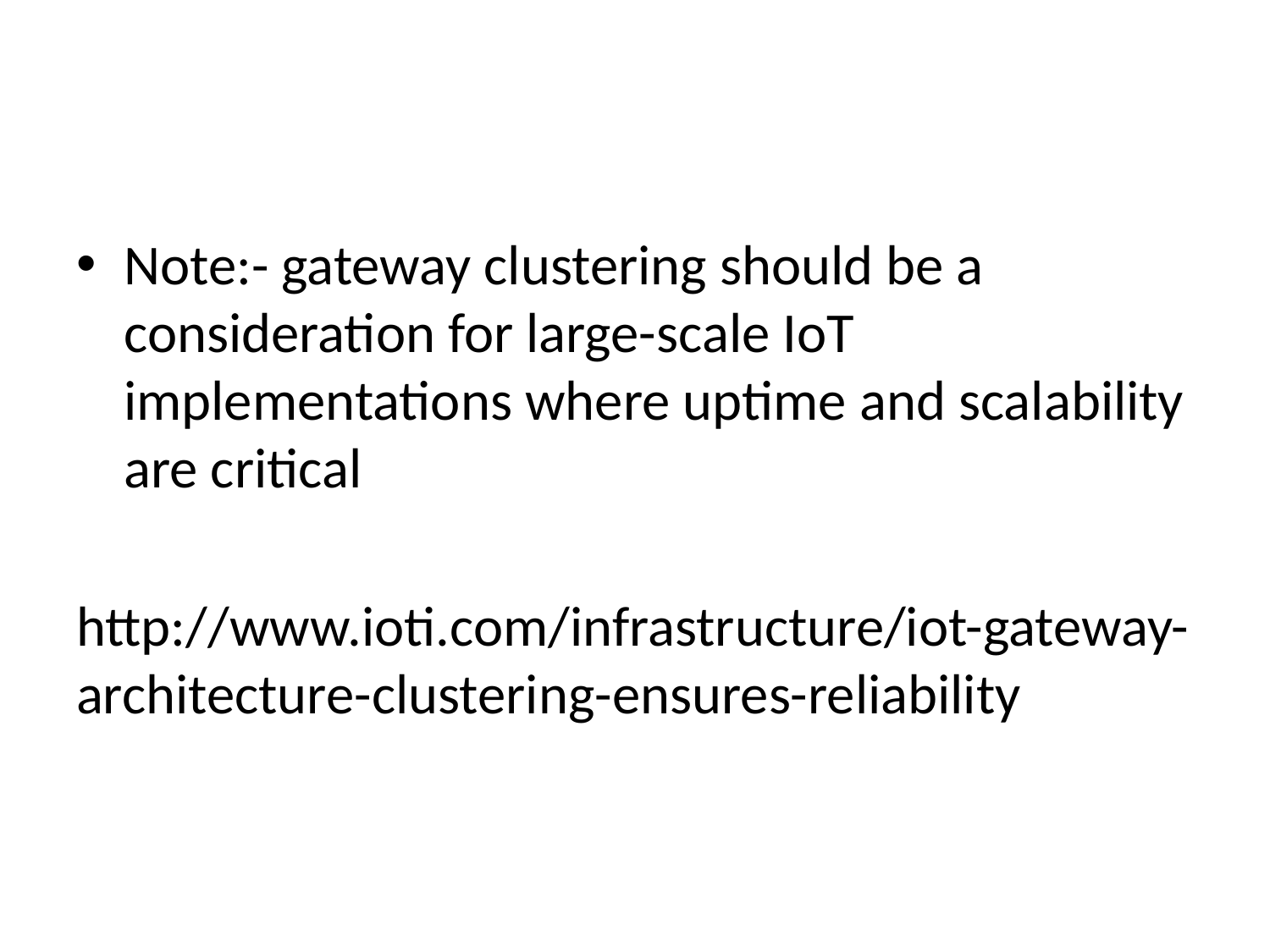

#
Note:- gateway clustering should be a consideration for large-scale IoT implementations where uptime and scalability are critical

http://www.ioti.com/infrastructure/iot-gateway-architecture-clustering-ensures-reliability